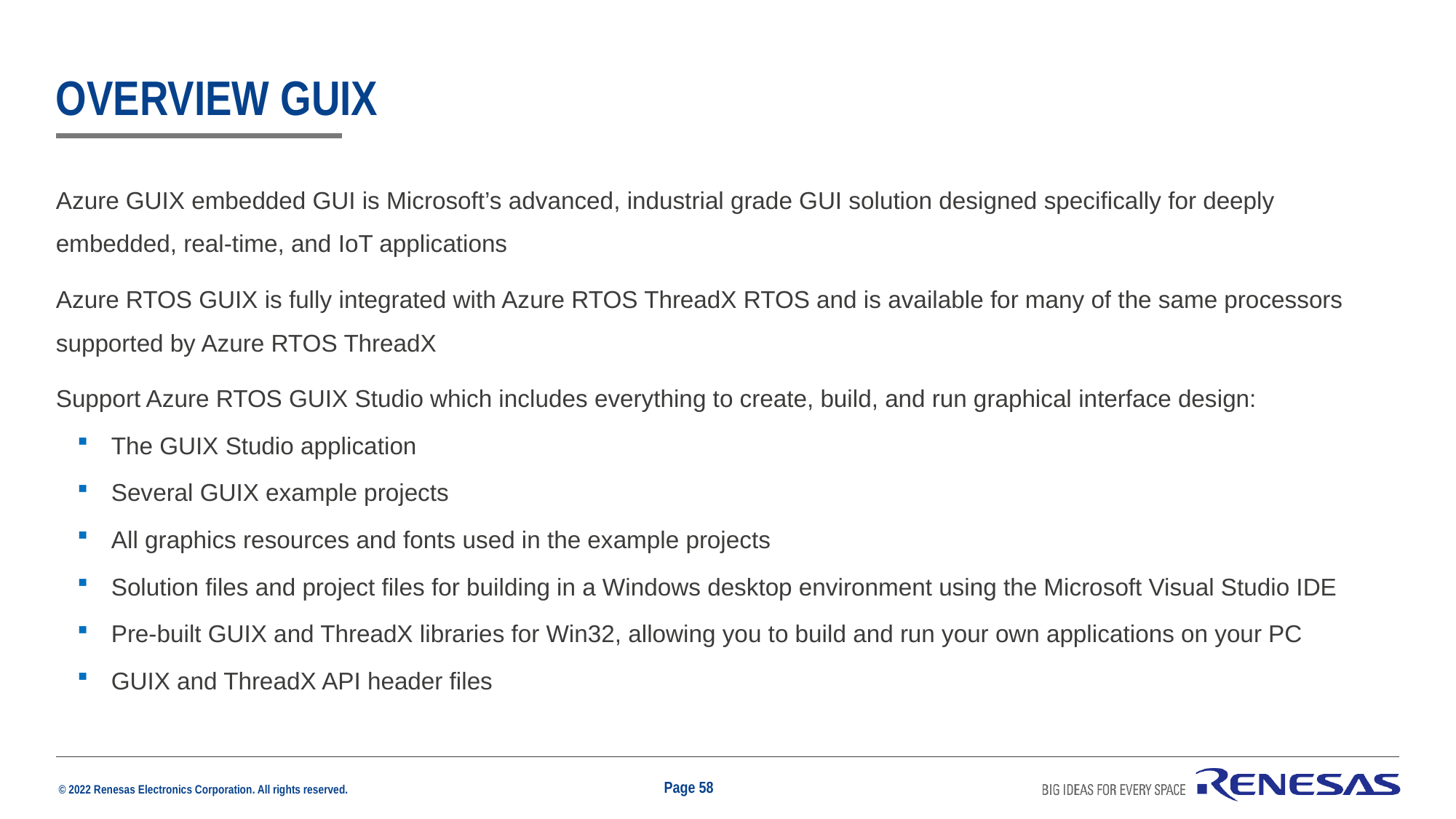

# Overview GUIX
Azure GUIX embedded GUI is Microsoft’s advanced, industrial grade GUI solution designed specifically for deeply embedded, real-time, and IoT applications
Azure RTOS GUIX is fully integrated with Azure RTOS ThreadX RTOS and is available for many of the same processors supported by Azure RTOS ThreadX
Support Azure RTOS GUIX Studio which includes everything to create, build, and run graphical interface design:
The GUIX Studio application
Several GUIX example projects
All graphics resources and fonts used in the example projects
Solution files and project files for building in a Windows desktop environment using the Microsoft Visual Studio IDE
Pre-built GUIX and ThreadX libraries for Win32, allowing you to build and run your own applications on your PC
GUIX and ThreadX API header files